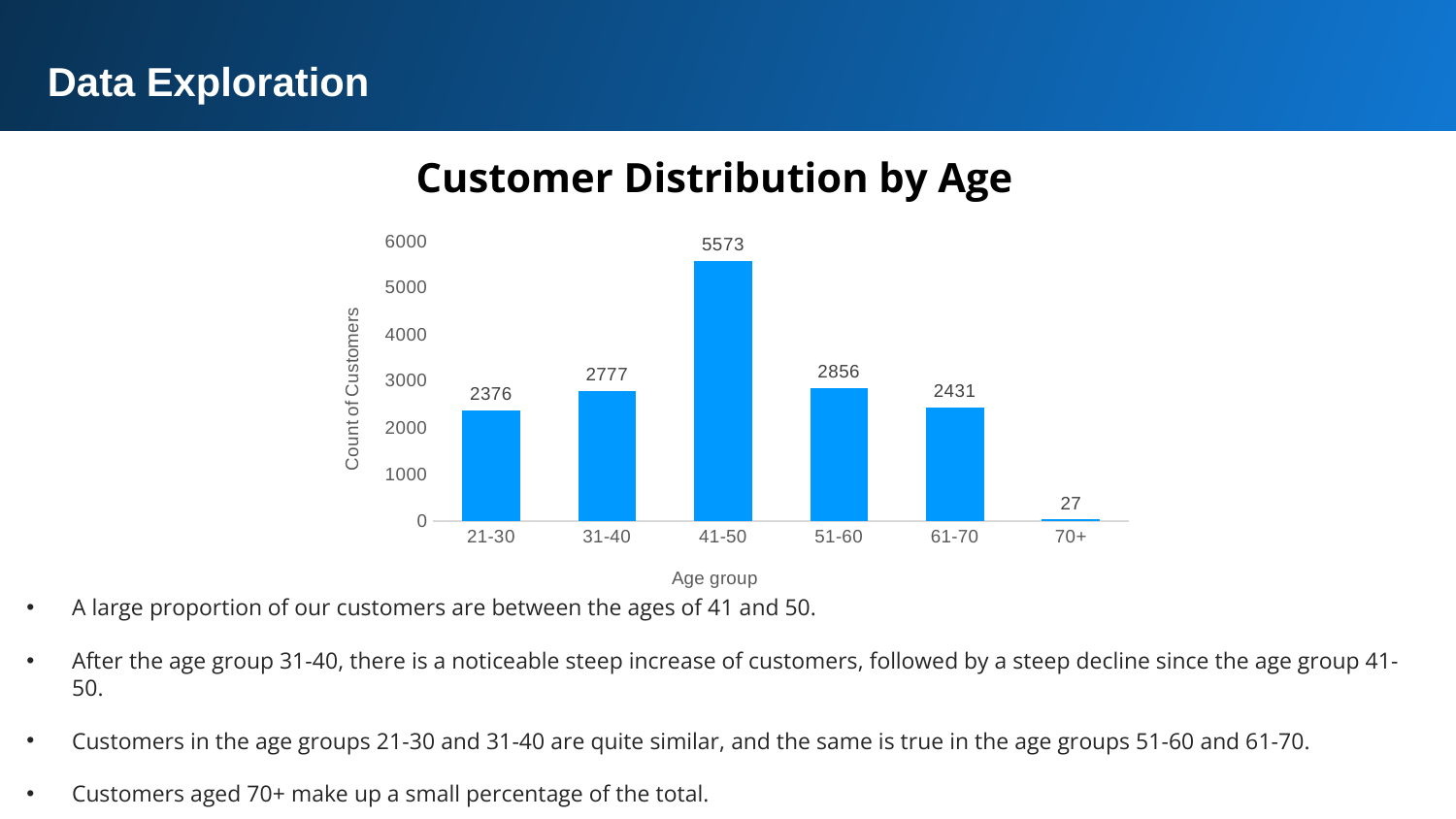

Data Exploration
Customer Distribution by Age

### Chart

| Category | Count of Age |
|---|---|
| 21-30 | 2376.0 |
| 31-40 | 2777.0 |
| 41-50 | 5573.0 |
| 51-60 | 2856.0 |
| 61-70 | 2431.0 |
| 70+ | 27.0 |
A large proportion of our customers are between the ages of 41 and 50.

After the age group 31-40, there is a noticeable steep increase of customers, followed by a steep decline since the age group 41-50.

Customers in the age groups 21-30 and 31-40 are quite similar, and the same is true in the age groups 51-60 and 61-70.

Customers aged 70+ make up a small percentage of the total.